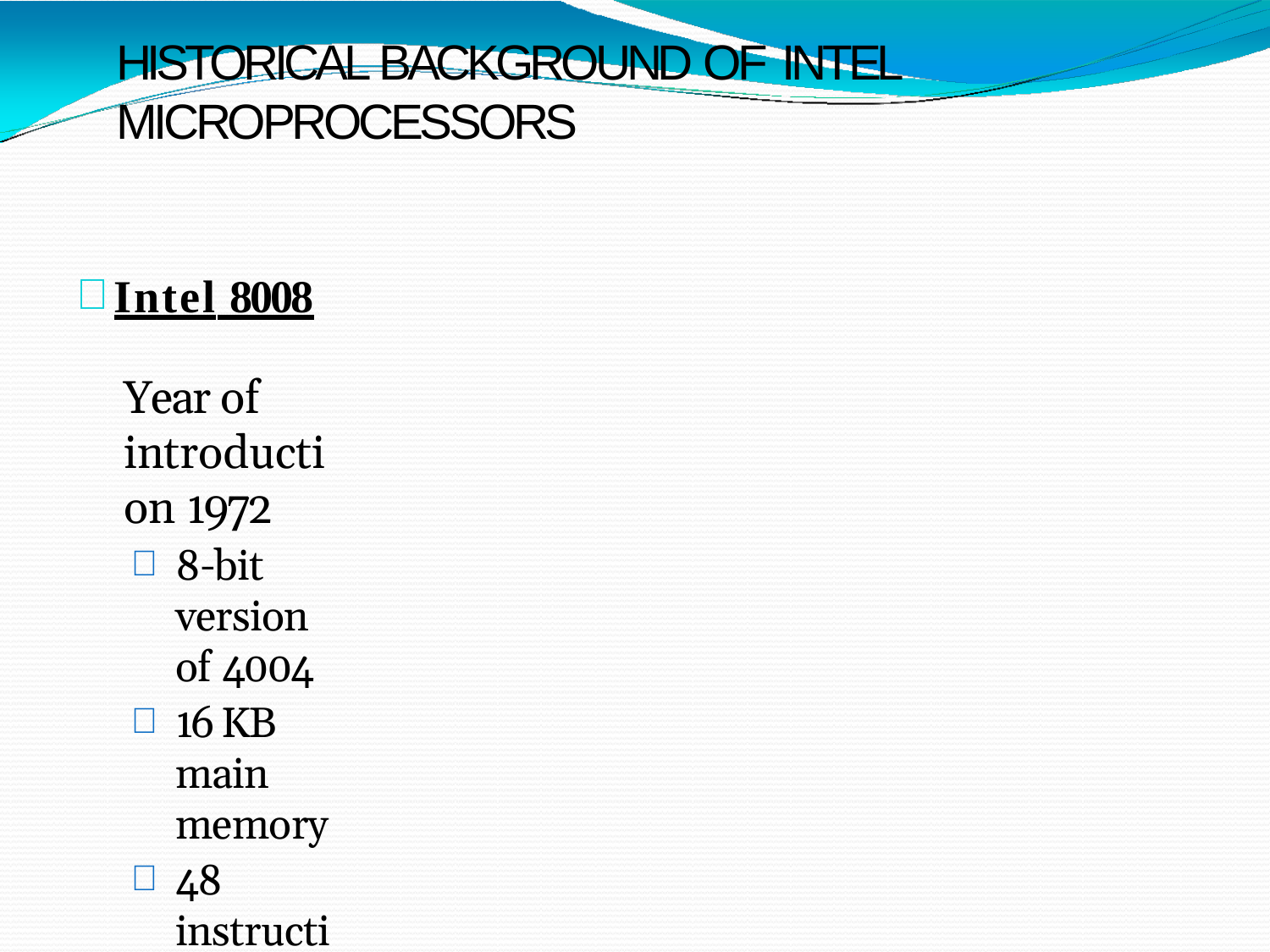

# Historical Background of Intel  Microprocessors
Intel 8008

Year of introduction 1972
8-bit version of 4004
16 KB main memory
48 instructions
PMOS technology
Slow